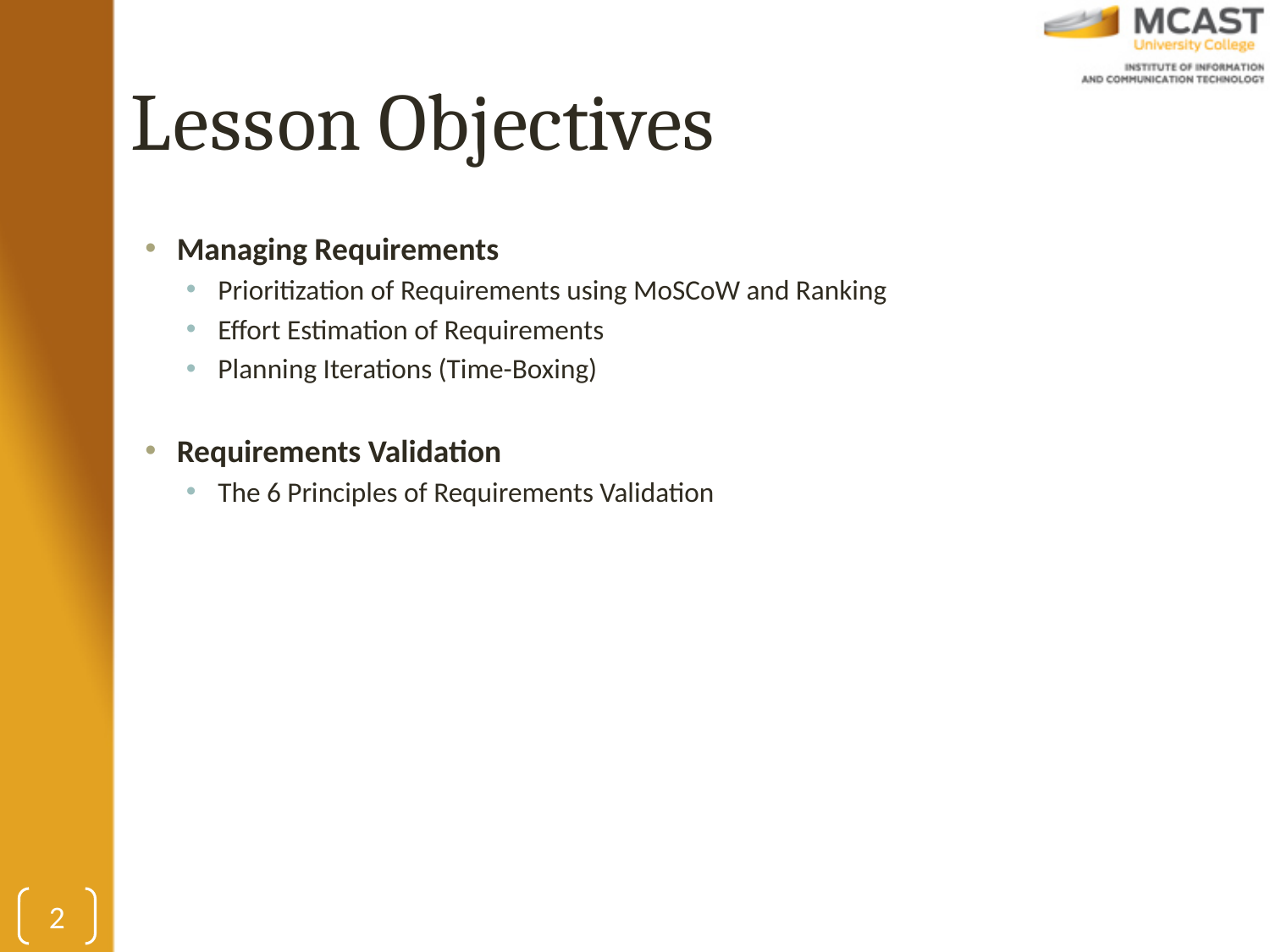

# Lesson Objectives
Managing Requirements
Prioritization of Requirements using MoSCoW and Ranking
Effort Estimation of Requirements
Planning Iterations (Time-Boxing)

Requirements Validation
The 6 Principles of Requirements Validation

2